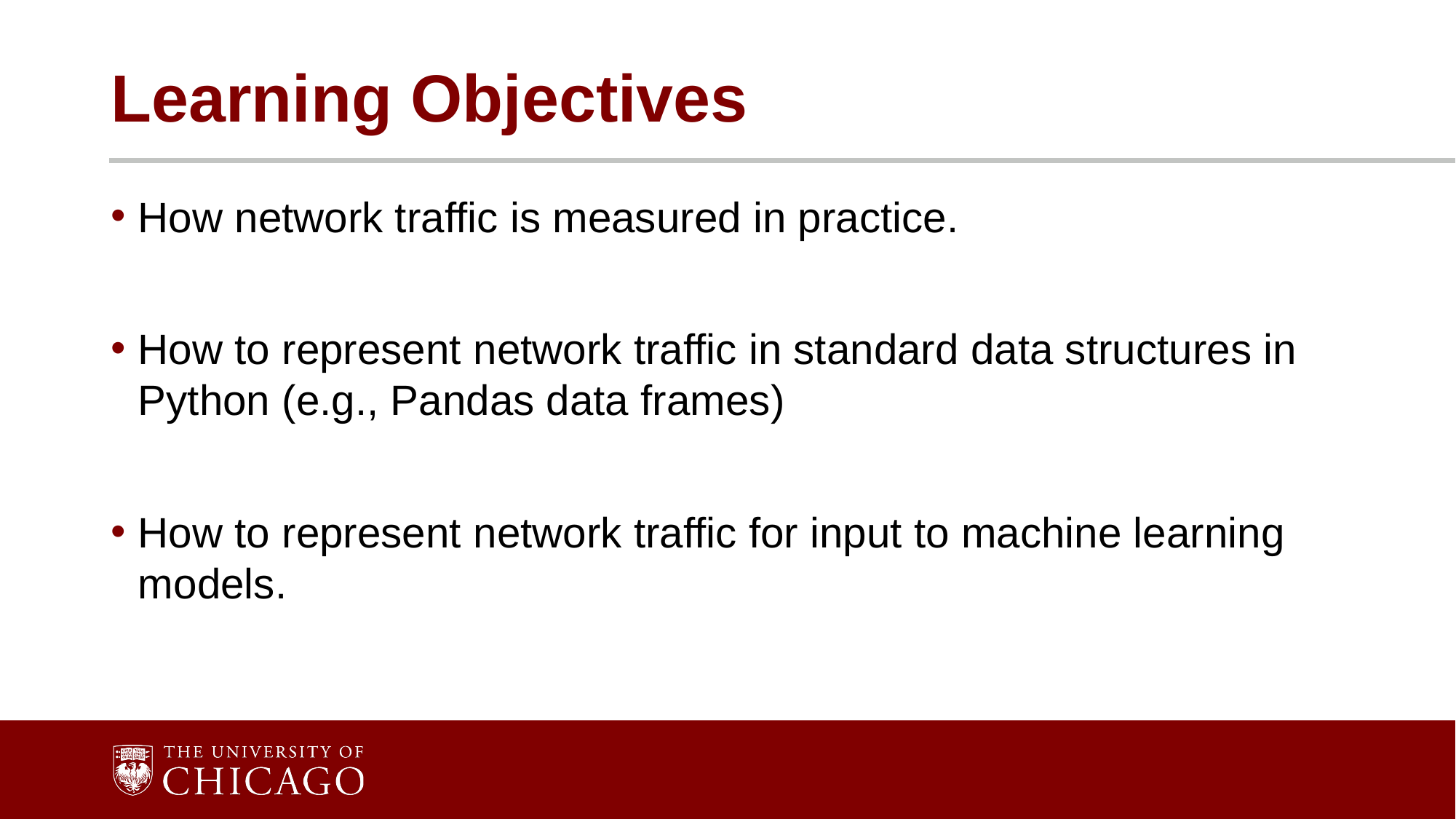

# Learning Objectives
How network traffic is measured in practice.

How to represent network traffic in standard data structures in Python (e.g., Pandas data frames)

How to represent network traffic for input to machine learning models.